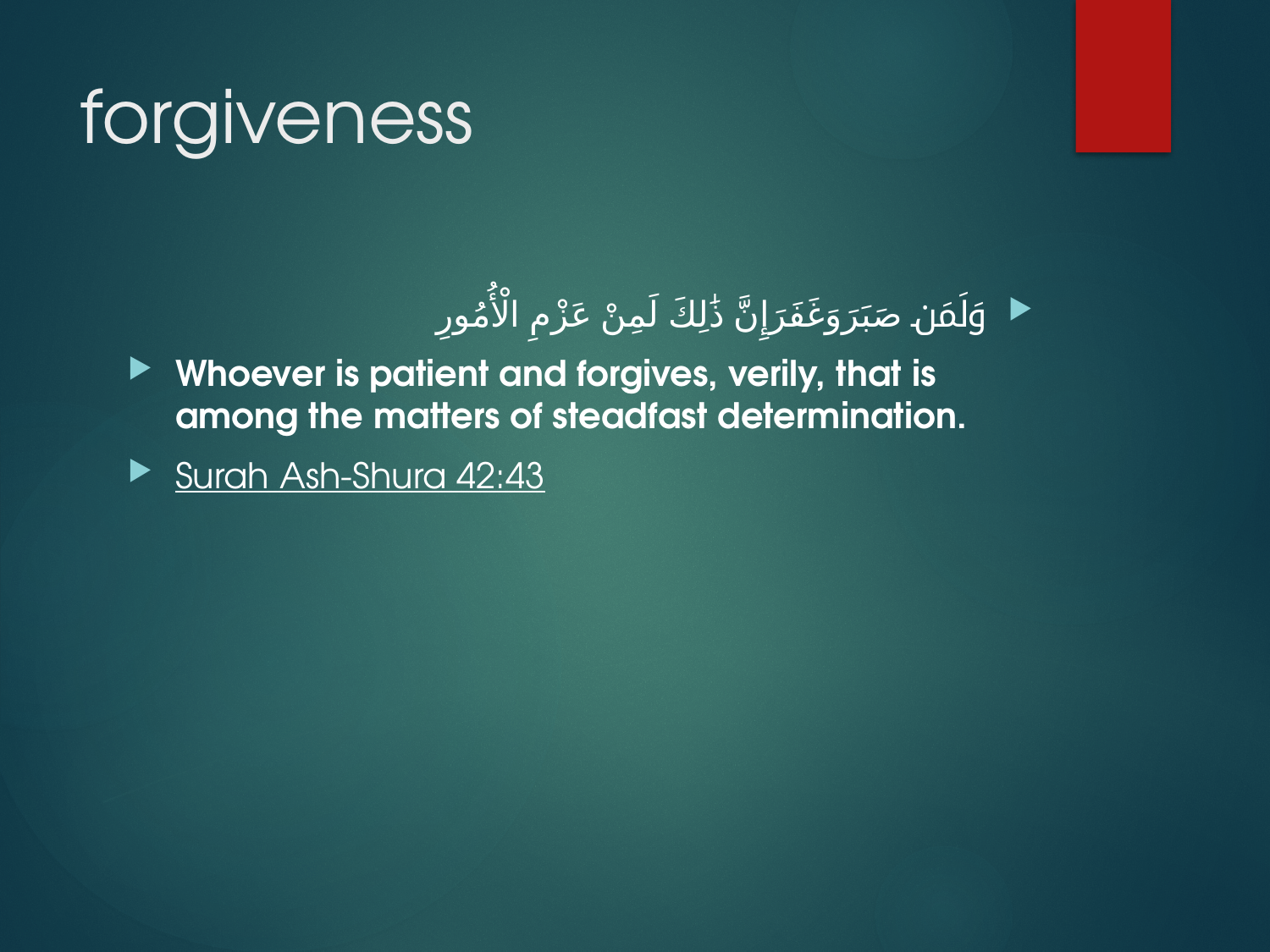

# forgiveness
وَلَمَن صَبَرَوَغَفَرَإِنَّ ذَٰلِكَ لَمِنْ عَزْمِ الْأُمُورِ
Whoever is patient and forgives, verily, that is among the matters of steadfast determination.
Surah Ash-Shura 42:43